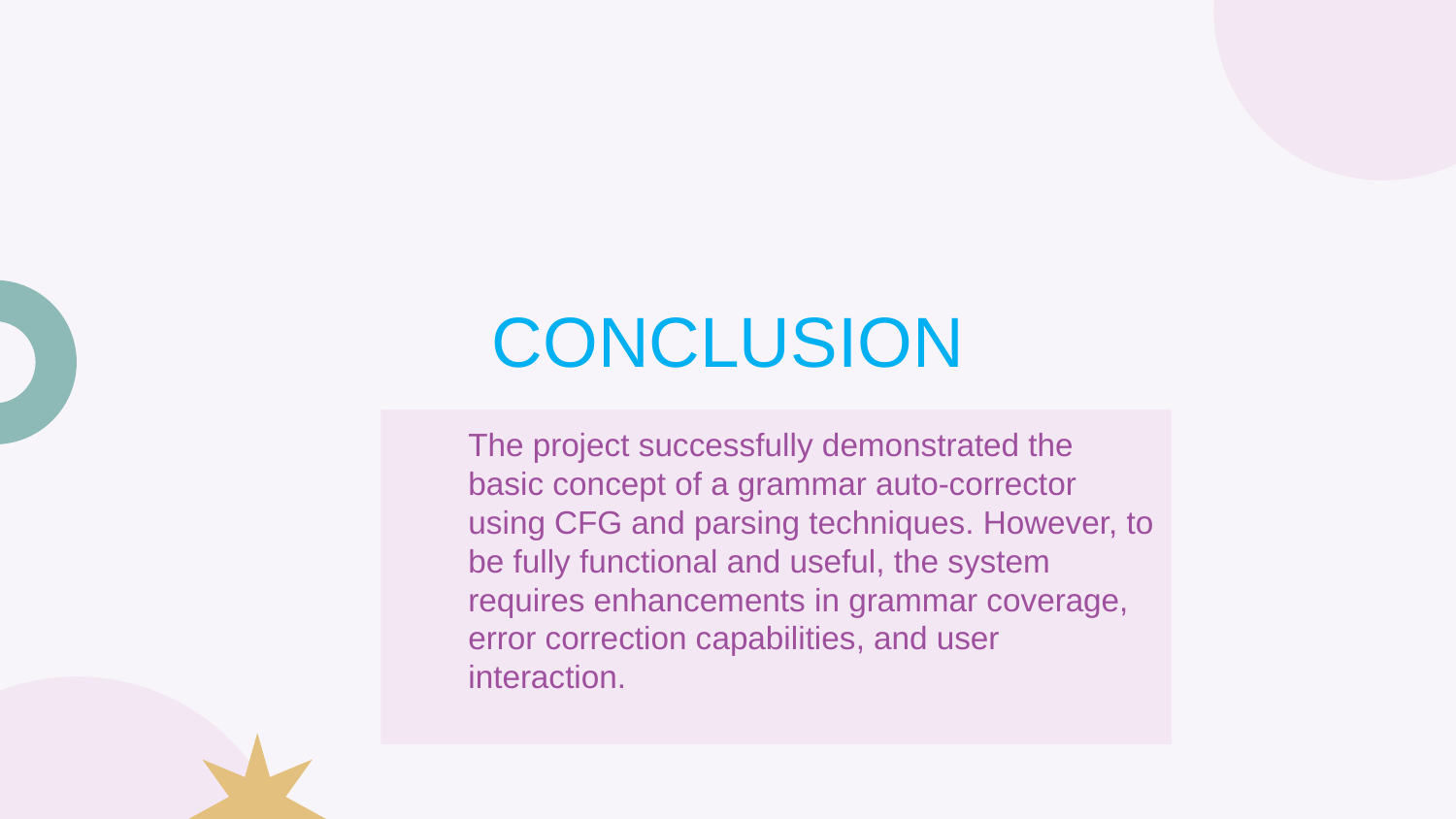

# CONCLUSION
The project successfully demonstrated the basic concept of a grammar auto-corrector using CFG and parsing techniques. However, to be fully functional and useful, the system requires enhancements in grammar coverage, error correction capabilities, and user interaction.